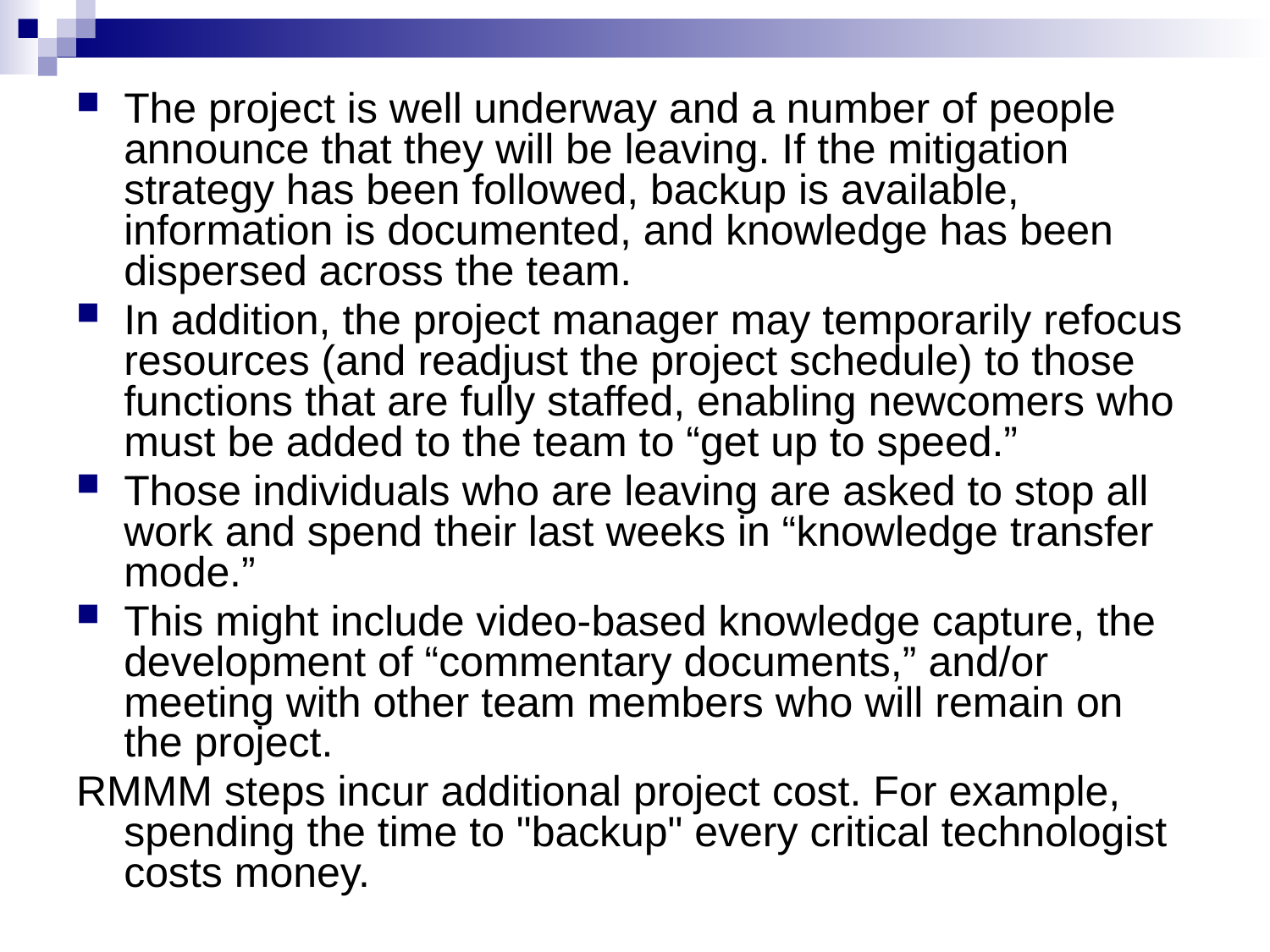

The project is well underway and a number of people announce that they will be leaving. If the mitigation strategy has been followed, backup is available, information is documented, and knowledge has been dispersed across the team.
In addition, the project manager may temporarily refocus resources (and readjust the project schedule) to those functions that are fully staffed, enabling newcomers who must be added to the team to “get up to speed.”
Those individuals who are leaving are asked to stop all work and spend their last weeks in “knowledge transfer mode.”
This might include video-based knowledge capture, the development of “commentary documents,” and/or meeting with other team members who will remain on the project.
RMMM steps incur additional project cost. For example, spending the time to "backup" every critical technologist costs money.